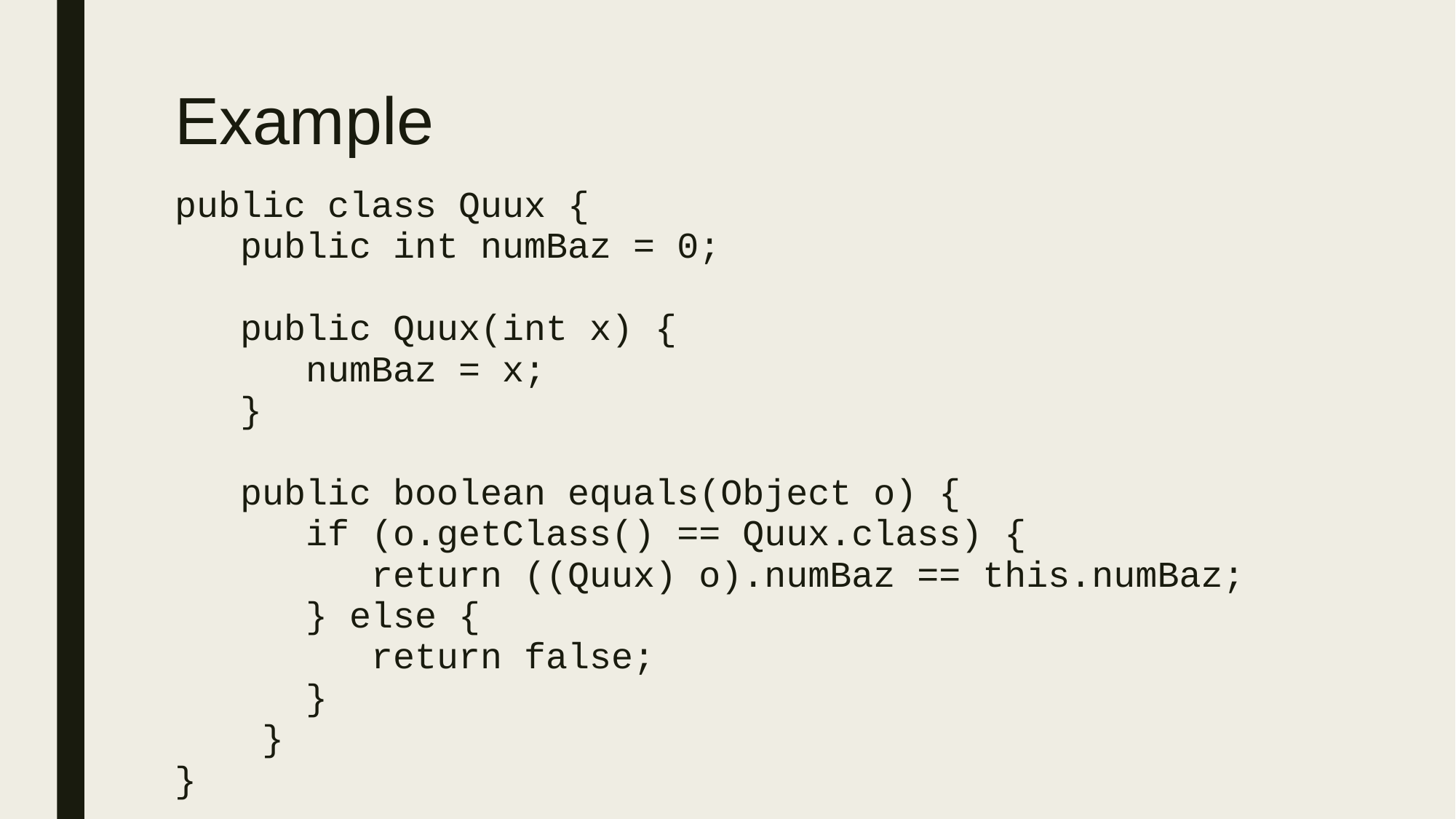

# Example
public class Quux {
   public int numBaz = 0;
   public Quux(int x) {
      numBaz = x;
   }
   public boolean equals(Object o) {
      if (o.getClass() == Quux.class) {
         return ((Quux) o).numBaz == this.numBaz;
      } else {
         return false;
      }
    }
}